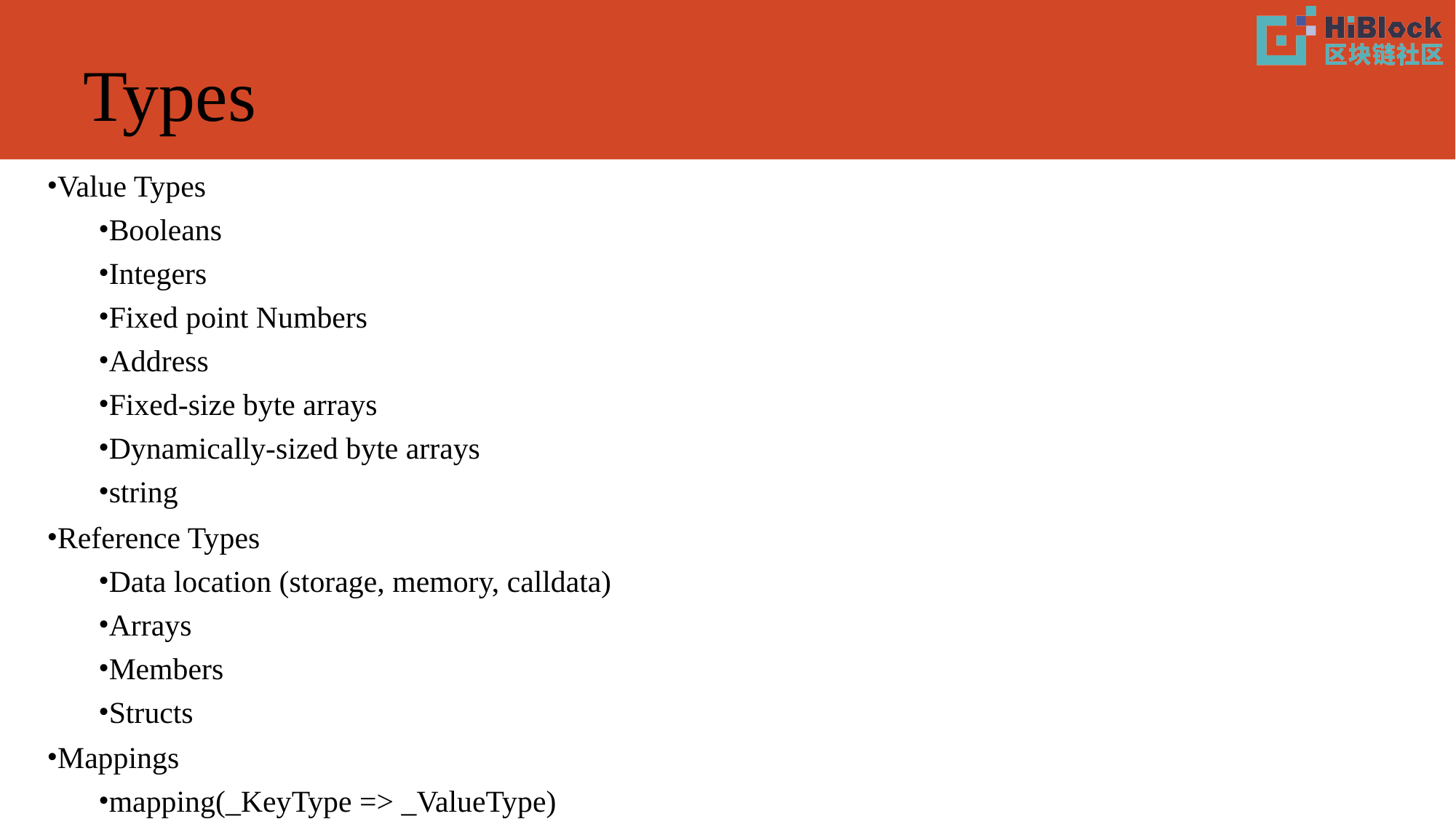

# Types
Value Types
Booleans
Integers
Fixed point Numbers
Address
Fixed-size byte arrays
Dynamically-sized byte arrays
string
Reference Types
Data location (storage, memory, calldata)
Arrays
Members
Structs
Mappings
mapping(_KeyType => _ValueType)